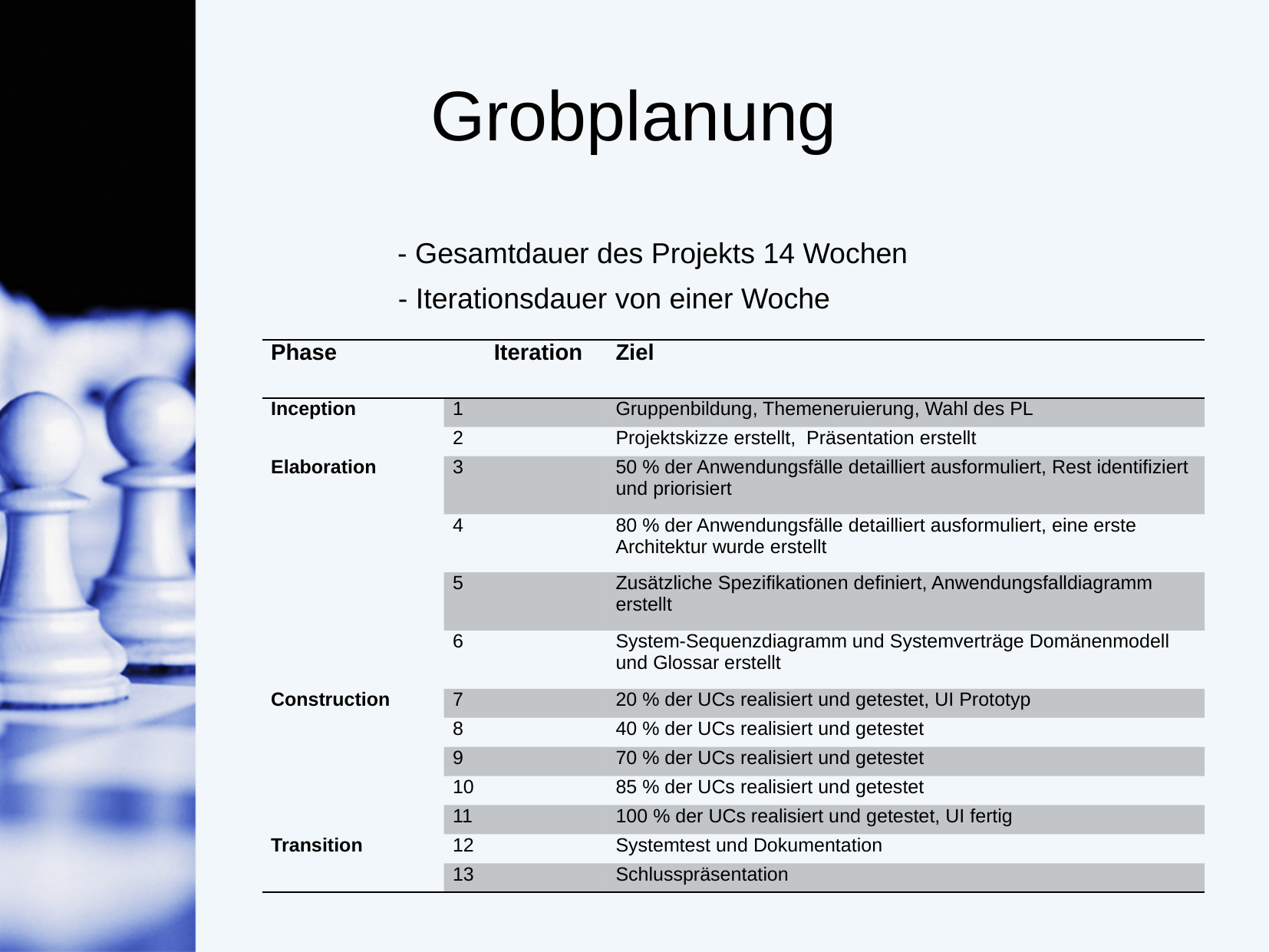

# Grobplanung
- Gesamtdauer des Projekts 14 Wochen
- Iterationsdauer von einer Woche
| Phase | Iteration | Ziel |
| --- | --- | --- |
| Inception | 1 | Gruppenbildung, Themeneruierung, Wahl des PL |
|  | 2 | Projektskizze erstellt, Präsentation erstellt |
| Elaboration | 3 | 50 % der Anwendungsfälle detailliert ausformuliert, Rest identifiziert und priorisiert |
|  | 4 | 80 % der Anwendungsfälle detailliert ausformuliert, eine erste Architektur wurde erstellt |
|  | 5 | Zusätzliche Spezifikationen definiert, Anwendungsfalldiagramm erstellt |
|  | 6 | System-Sequenzdiagramm und Systemverträge Domänenmodell und Glossar erstellt |
| Construction | 7 | 20 % der UCs realisiert und getestet, UI Prototyp |
|  | 8 | 40 % der UCs realisiert und getestet |
|  | 9 | 70 % der UCs realisiert und getestet |
|  | 10 | 85 % der UCs realisiert und getestet |
|  | 11 | 100 % der UCs realisiert und getestet, UI fertig |
| Transition | 12 | Systemtest und Dokumentation |
|  | 13 | Schlusspräsentation |